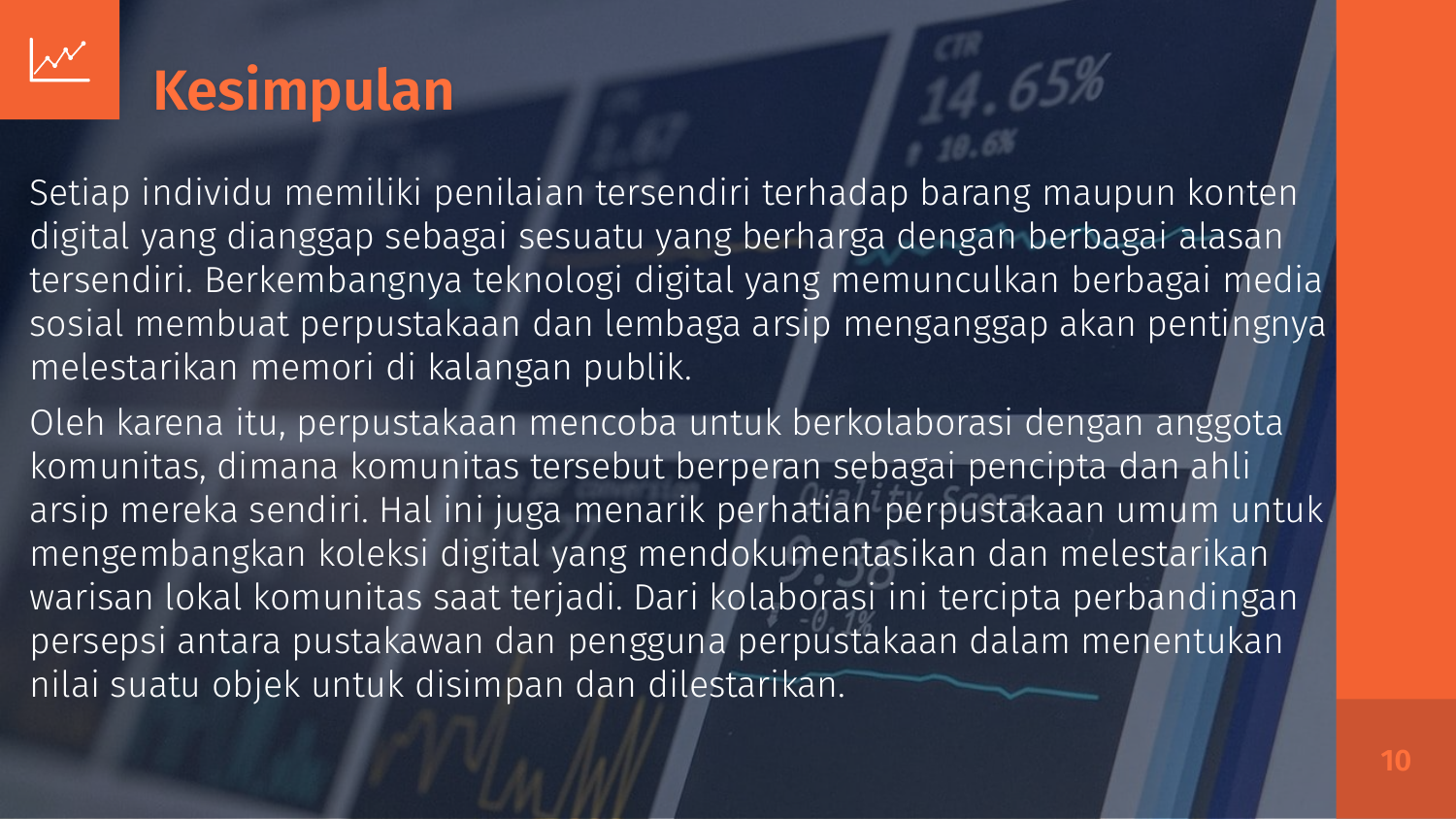

Kesimpulan

Setiap individu memiliki penilaian tersendiri terhadap barang maupun konten digital yang dianggap sebagai sesuatu yang berharga dengan berbagai alasan tersendiri. Berkembangnya teknologi digital yang memunculkan berbagai media sosial membuat perpustakaan dan lembaga arsip menganggap akan pentingnya melestarikan memori di kalangan publik.
Oleh karena itu, perpustakaan mencoba untuk berkolaborasi dengan anggota komunitas, dimana komunitas tersebut berperan sebagai pencipta dan ahli arsip mereka sendiri. Hal ini juga menarik perhatian perpustakaan umum untuk mengembangkan koleksi digital yang mendokumentasikan dan melestarikan warisan lokal komunitas saat terjadi. Dari kolaborasi ini tercipta perbandingan persepsi antara pustakawan dan pengguna perpustakaan dalam menentukan nilai suatu objek untuk disimpan dan dilestarikan.

10